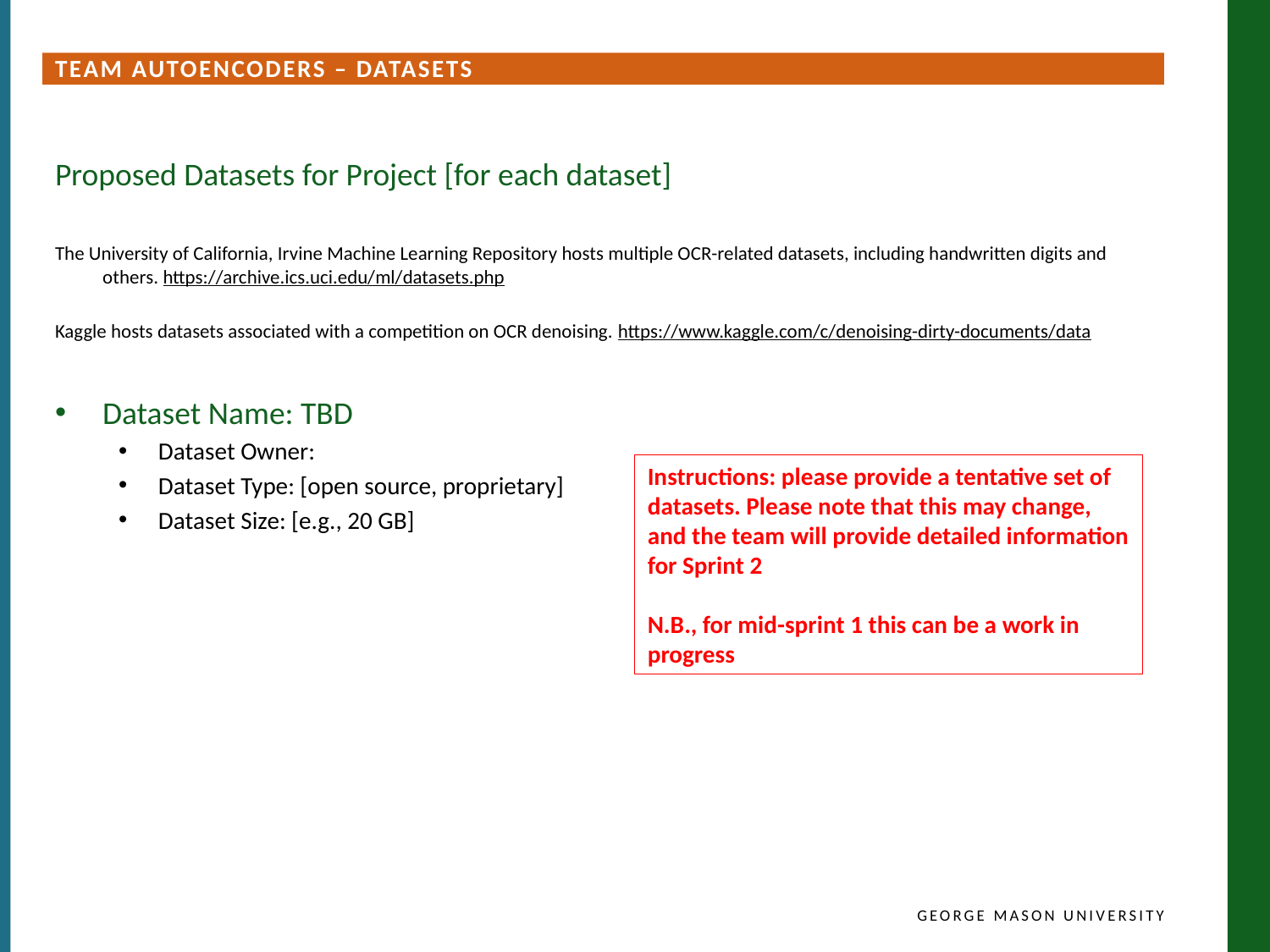

Team autoencoders – Datasets
Proposed Datasets for Project [for each dataset]

The University of California, Irvine Machine Learning Repository hosts multiple OCR-related datasets, including handwritten digits and others. https://archive.ics.uci.edu/ml/datasets.php

Kaggle hosts datasets associated with a competition on OCR denoising. https://www.kaggle.com/c/denoising-dirty-documents/data

Dataset Name: TBD
Dataset Owner:
Dataset Type: [open source, proprietary]
Dataset Size: [e.g., 20 GB]
Instructions: please provide a tentative set of datasets. Please note that this may change, and the team will provide detailed information for Sprint 2

N.B., for mid-sprint 1 this can be a work in progress